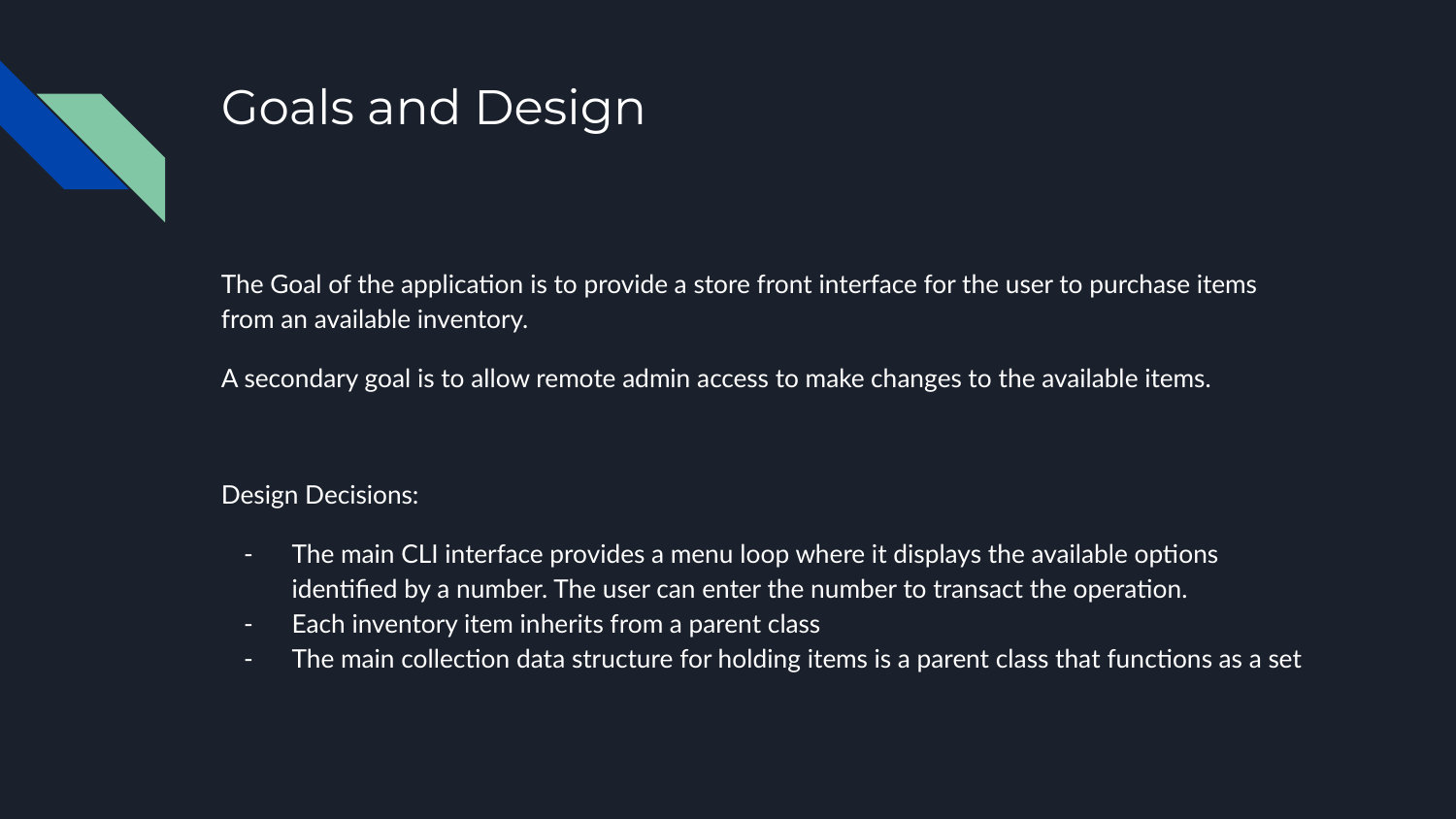

# Goals and Design
The Goal of the application is to provide a store front interface for the user to purchase items from an available inventory.
A secondary goal is to allow remote admin access to make changes to the available items.

Design Decisions:
The main CLI interface provides a menu loop where it displays the available options identified by a number. The user can enter the number to transact the operation.
Each inventory item inherits from a parent class
The main collection data structure for holding items is a parent class that functions as a set